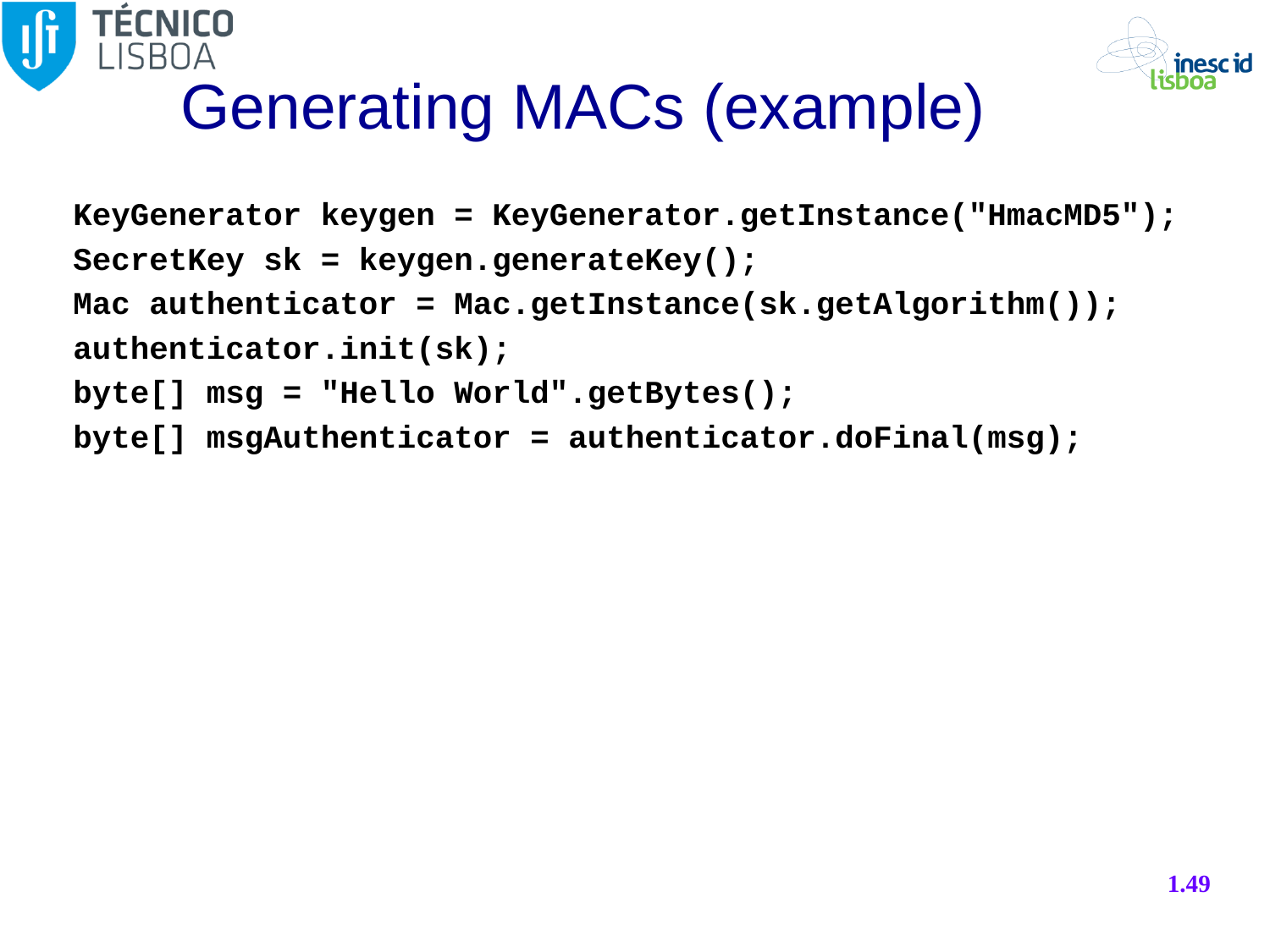

# Generating MACs (example)
KeyGenerator keygen = KeyGenerator.getInstance("HmacMD5");
SecretKey sk = keygen.generateKey();
Mac authenticator = Mac.getInstance(sk.getAlgorithm());
authenticator.init(sk);
byte[] msg = "Hello World".getBytes();
byte[] msgAuthenticator = authenticator.doFinal(msg);

1.49